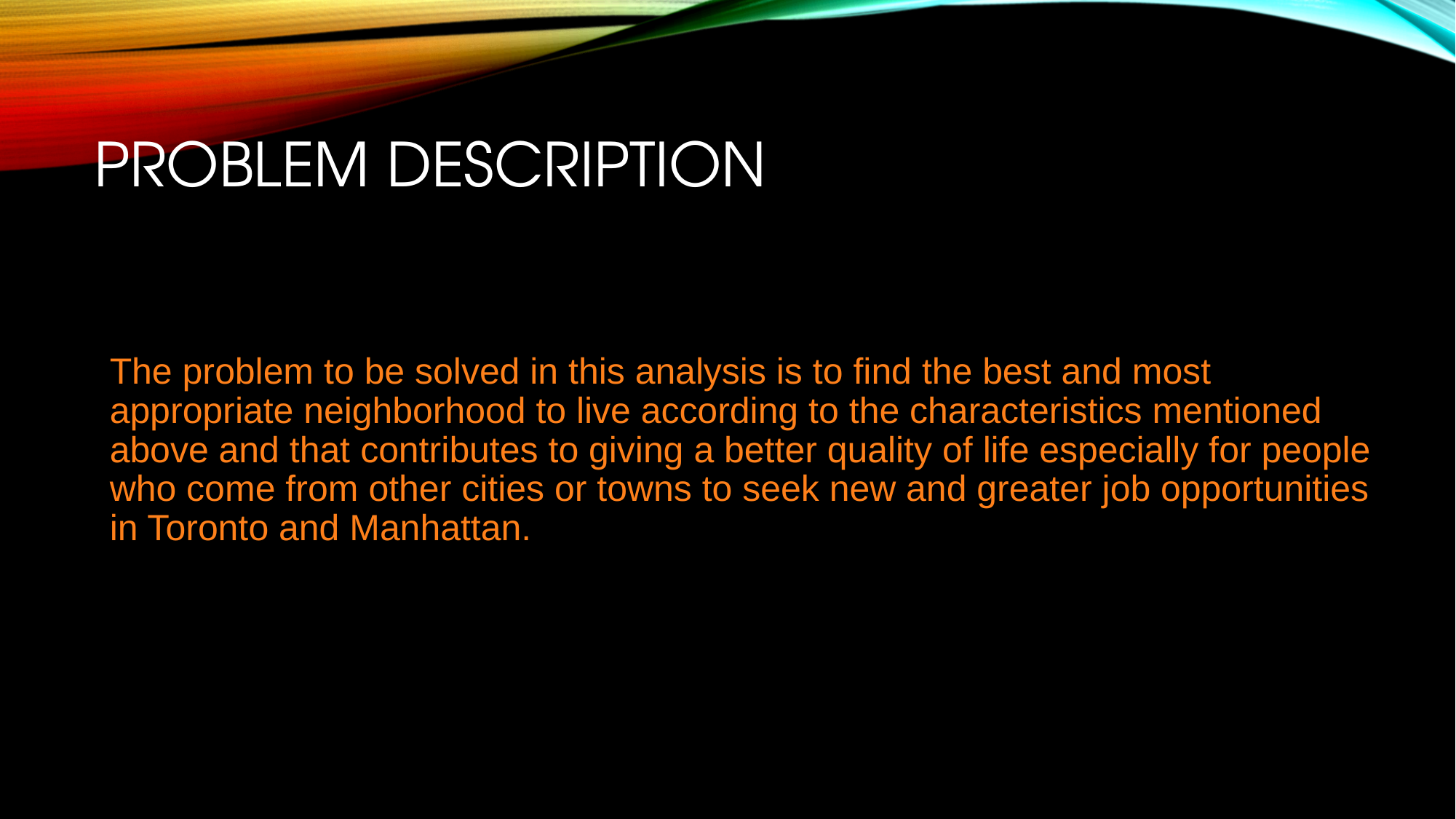

# Problem description
The problem to be solved in this analysis is to find the best and most appropriate neighborhood to live according to the characteristics mentioned above and that contributes to giving a better quality of life especially for people who come from other cities or towns to seek new and greater job opportunities in Toronto and Manhattan.